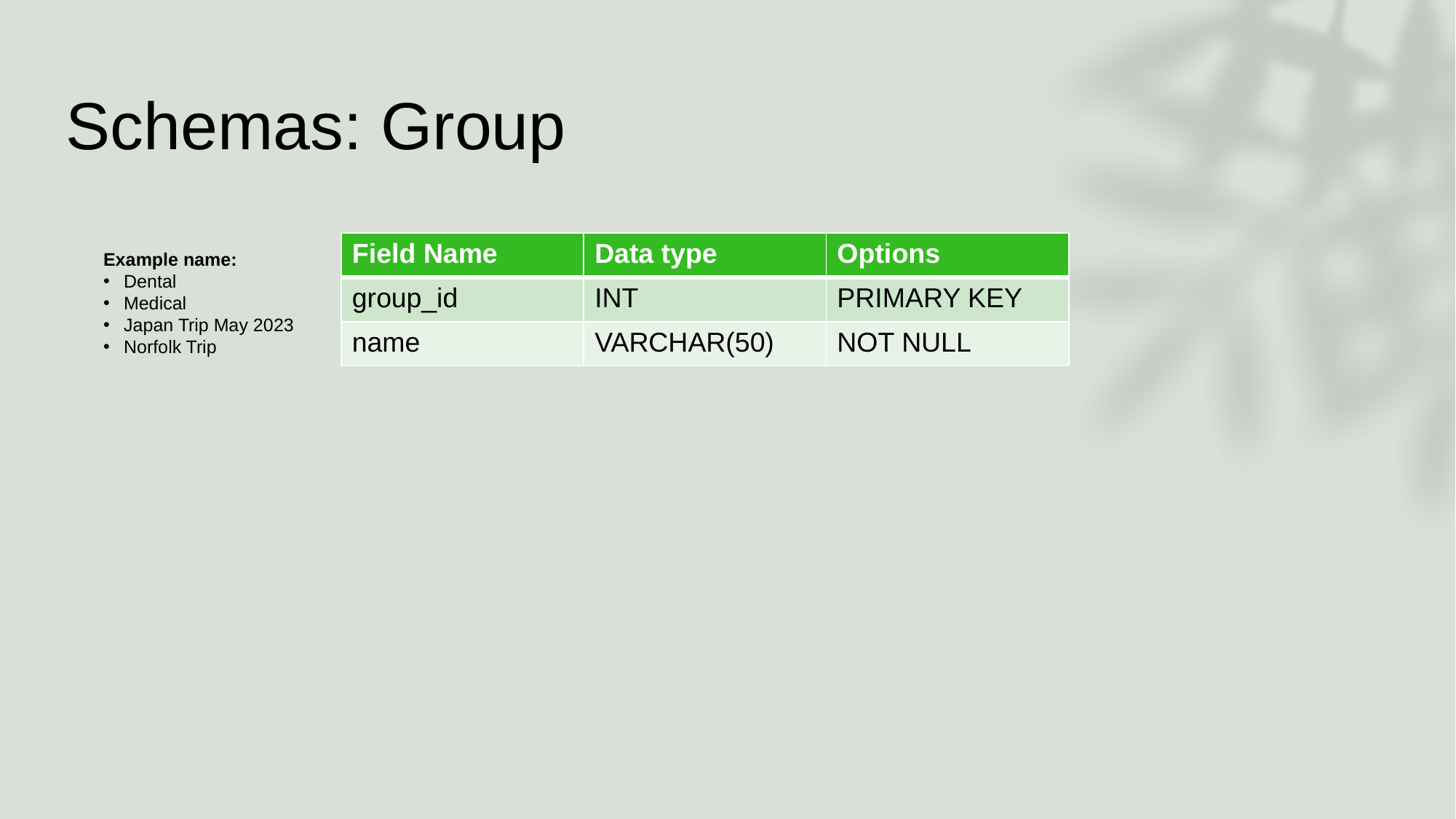

# Schemas: Group
| Field Name | Data type | Options |
| --- | --- | --- |
| group\_id | INT | PRIMARY KEY |
| name | VARCHAR(50) | NOT NULL |
Example name:
Dental
Medical
Japan Trip May 2023
Norfolk Trip